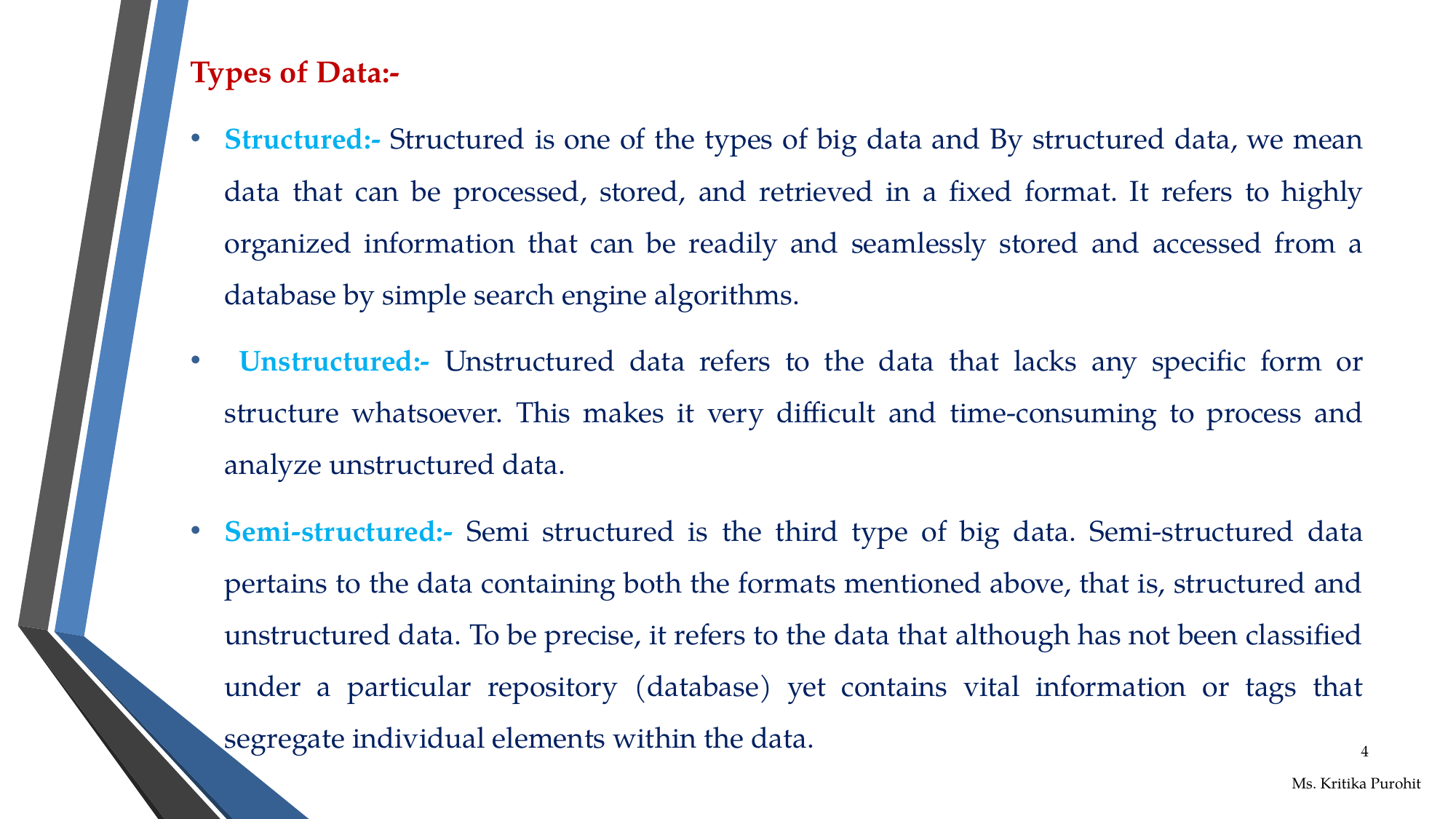

Types of Data:-
Structured:- Structured is one of the types of big data and By structured data, we mean data that can be processed, stored, and retrieved in a fixed format. It refers to highly organized information that can be readily and seamlessly stored and accessed from a database by simple search engine algorithms.
 Unstructured:- Unstructured data refers to the data that lacks any specific form or structure whatsoever. This makes it very difficult and time-consuming to process and analyze unstructured data.
Semi-structured:- Semi structured is the third type of big data. Semi-structured data pertains to the data containing both the formats mentioned above, that is, structured and unstructured data. To be precise, it refers to the data that although has not been classified under a particular repository (database) yet contains vital information or tags that segregate individual elements within the data.
4
Ms. Kritika Purohit